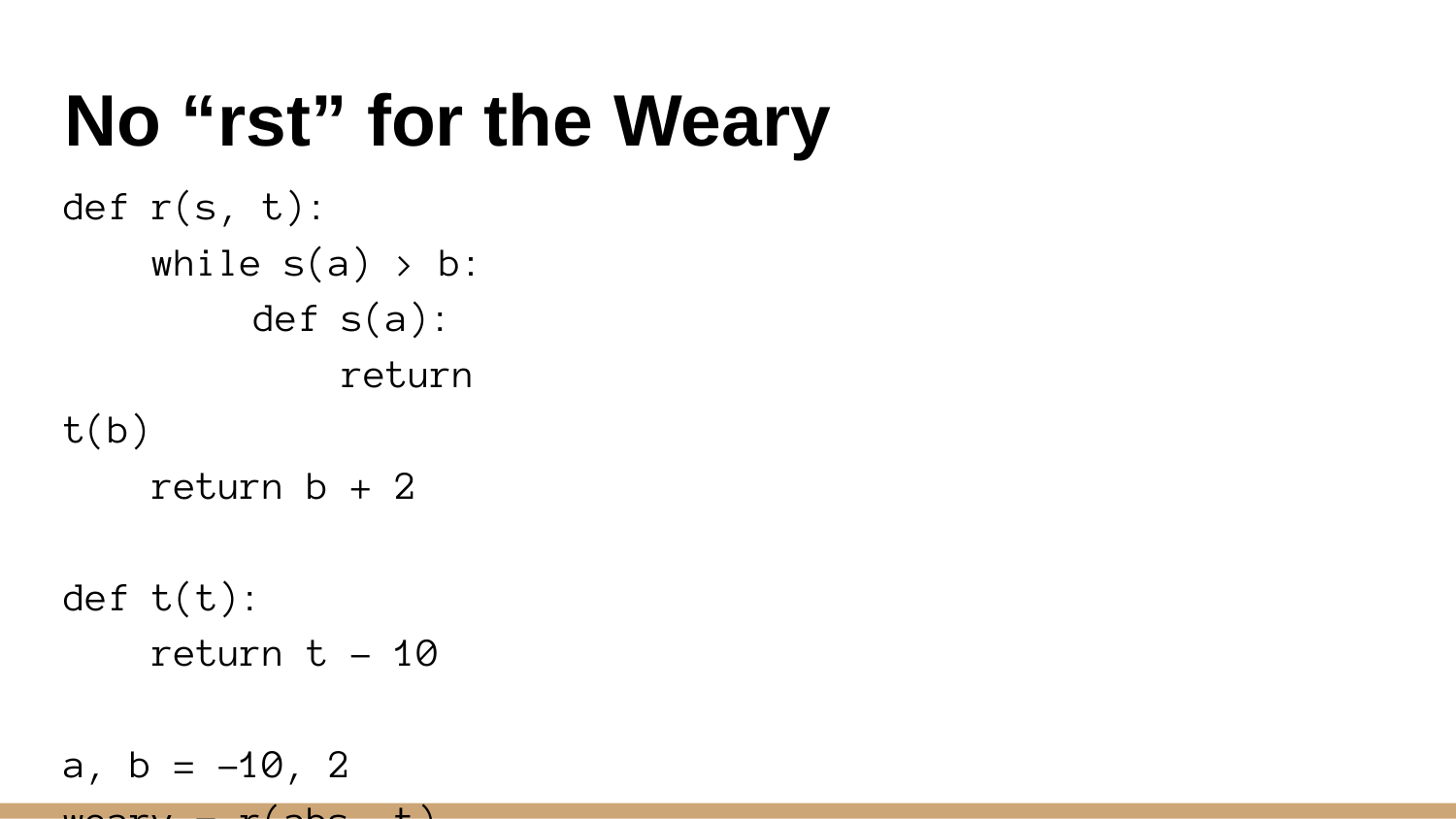

# No “rst” for the Weary
def r(s, t):
    while s(a) > b:
	  def s(a):
	      return t(b)
    return b + 2

def t(t):
    return t - 10

a, b = -10, 2
weary = r(abs, t)